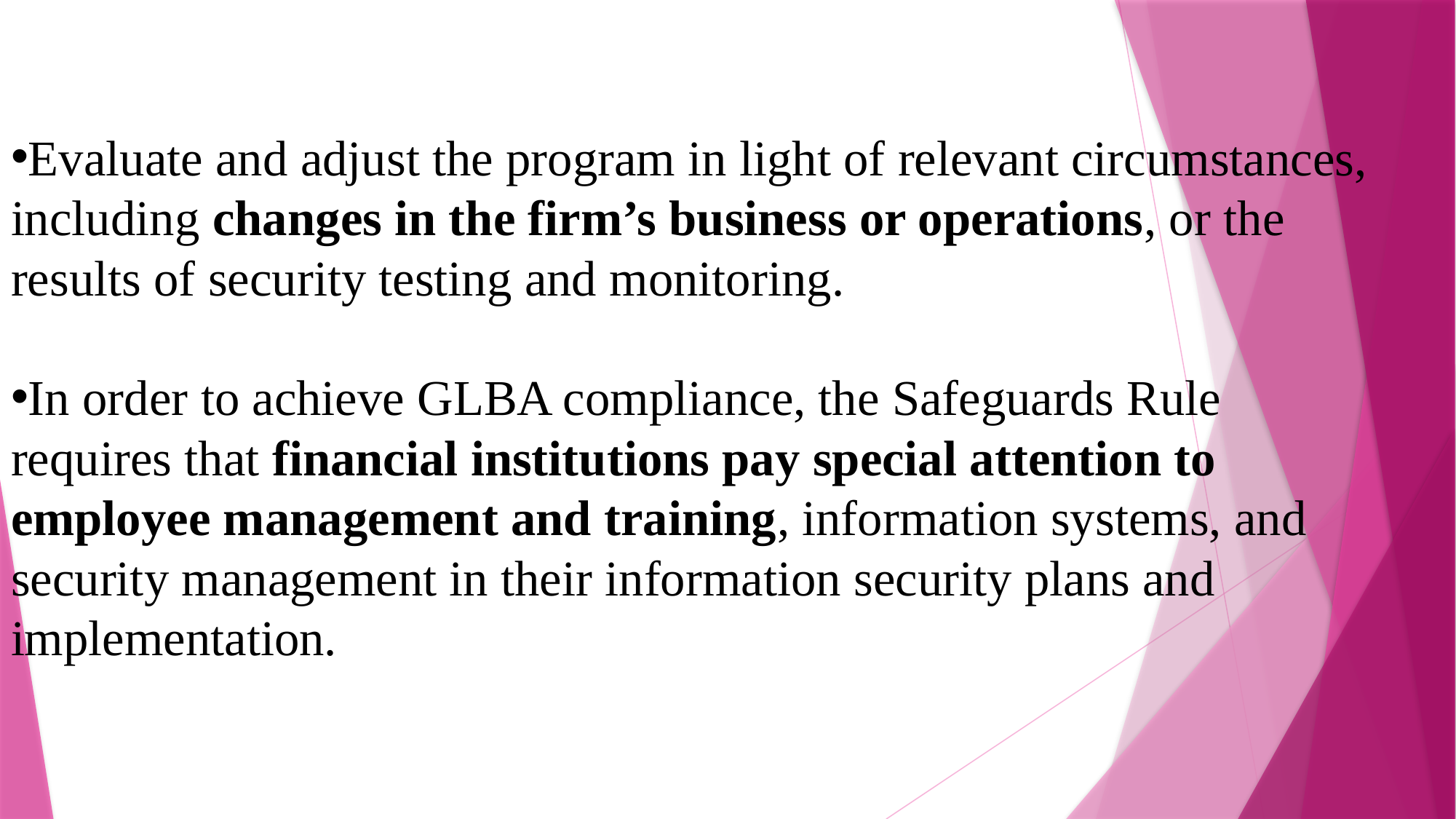

Evaluate and adjust the program in light of relevant circumstances, including changes in the firm’s business or operations, or the results of security testing and monitoring.

In order to achieve GLBA compliance, the Safeguards Rule requires that financial institutions pay special attention to employee management and training, information systems, and security management in their information security plans and implementation.